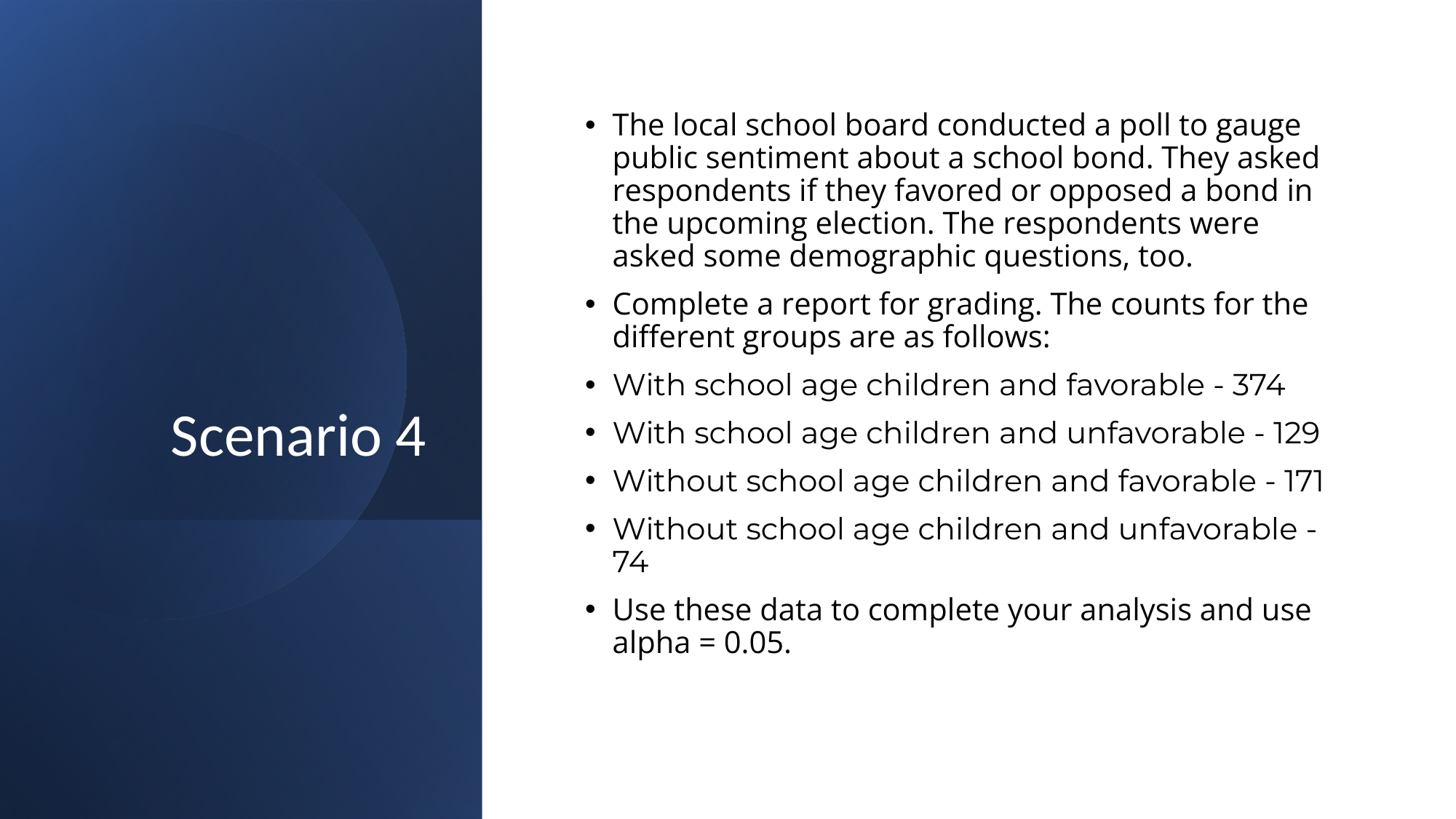

# Scenario 4
The local school board conducted a poll to gauge public sentiment about a school bond. They asked respondents if they favored or opposed a bond in the upcoming election. The respondents were asked some demographic questions, too.
Complete a report for grading. The counts for the different groups are as follows:
With school age children and favorable - 374
With school age children and unfavorable - 129
Without school age children and favorable - 171
Without school age children and unfavorable - 74
Use these data to complete your analysis and use alpha = 0.05.